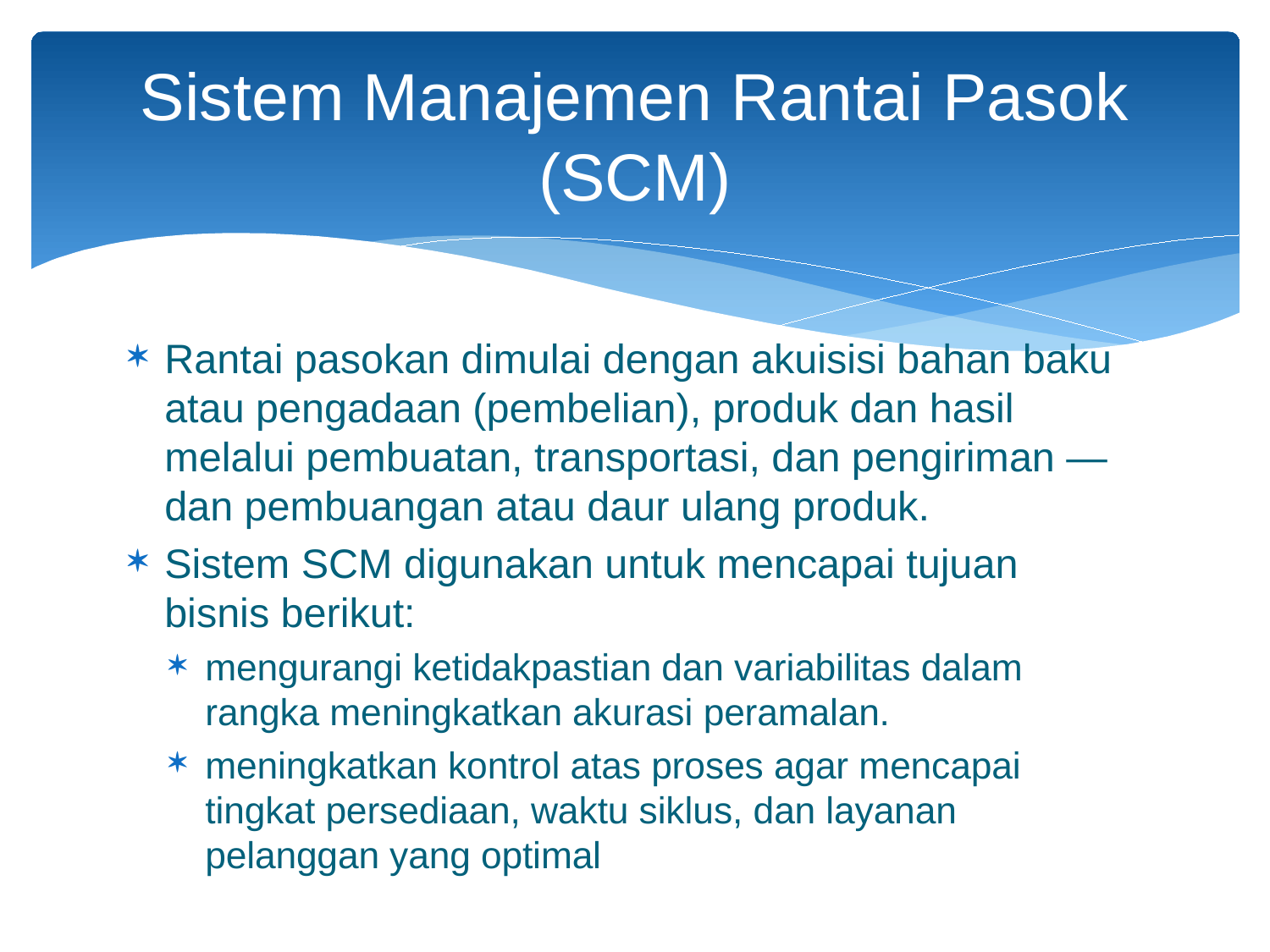

# Sistem Manajemen Rantai Pasok (SCM)
Rantai pasokan dimulai dengan akuisisi bahan baku atau pengadaan (pembelian), produk dan hasil melalui pembuatan, transportasi, dan pengiriman — dan pembuangan atau daur ulang produk.
Sistem SCM digunakan untuk mencapai tujuan bisnis berikut:
mengurangi ketidakpastian dan variabilitas dalam rangka meningkatkan akurasi peramalan.
meningkatkan kontrol atas proses agar mencapai tingkat persediaan, waktu siklus, dan layanan pelanggan yang optimal